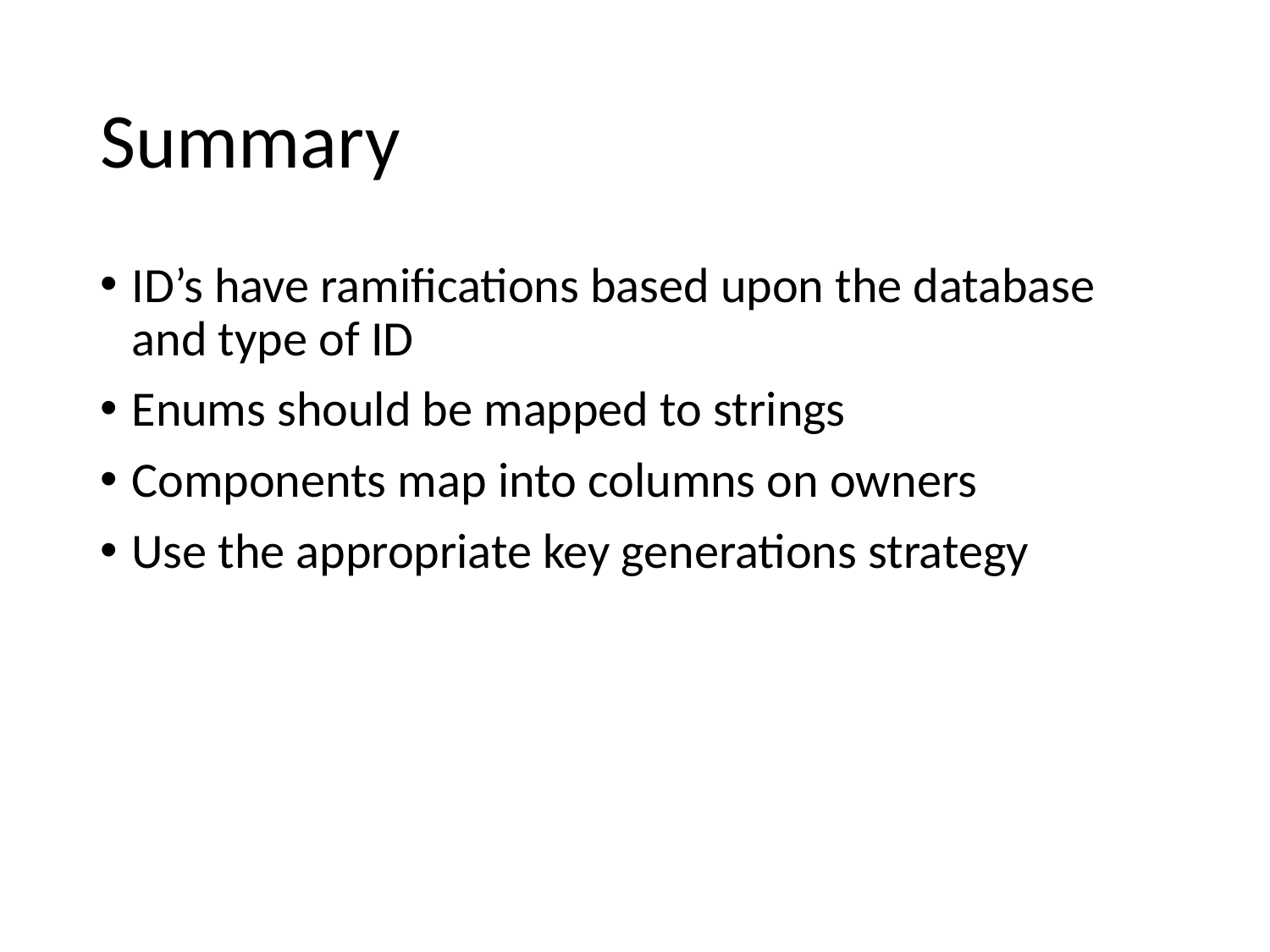

# Summary
ID’s have ramifications based upon the database and type of ID
Enums should be mapped to strings
Components map into columns on owners
Use the appropriate key generations strategy